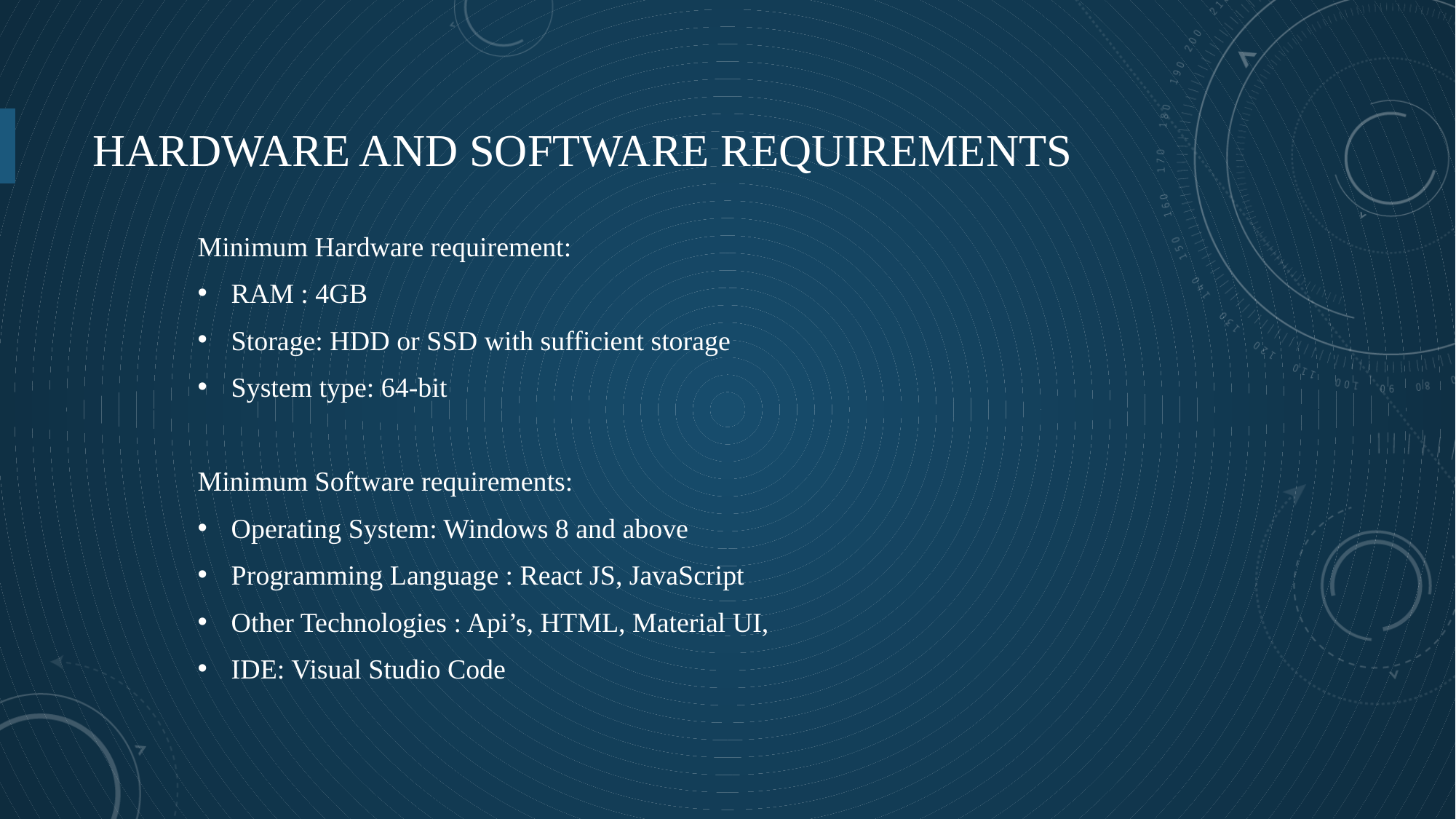

# Hardware and software requirements
Minimum Hardware requirement:
RAM : 4GB
Storage: HDD or SSD with sufficient storage
System type: 64-bit

Minimum Software requirements:
Operating System: Windows 8 and above
Programming Language : React JS, JavaScript
Other Technologies : Api’s, HTML, Material UI,
IDE: Visual Studio Code